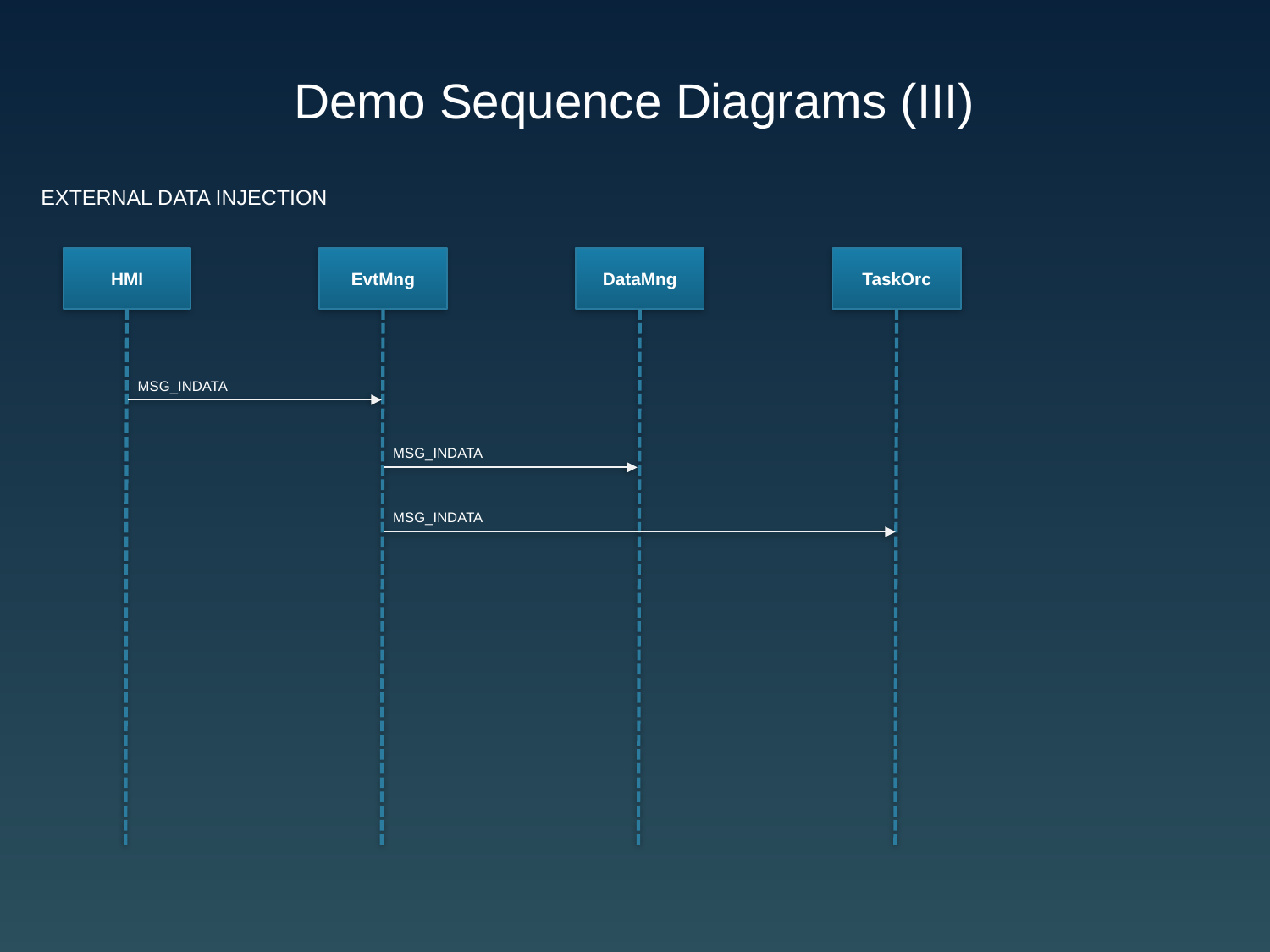

# Demo Sequence Diagrams (III)
EXTERNAL DATA INJECTION
HMI
EvtMng
DataMng
TaskOrc
MSG_INDATA
MSG_INDATA
MSG_INDATA